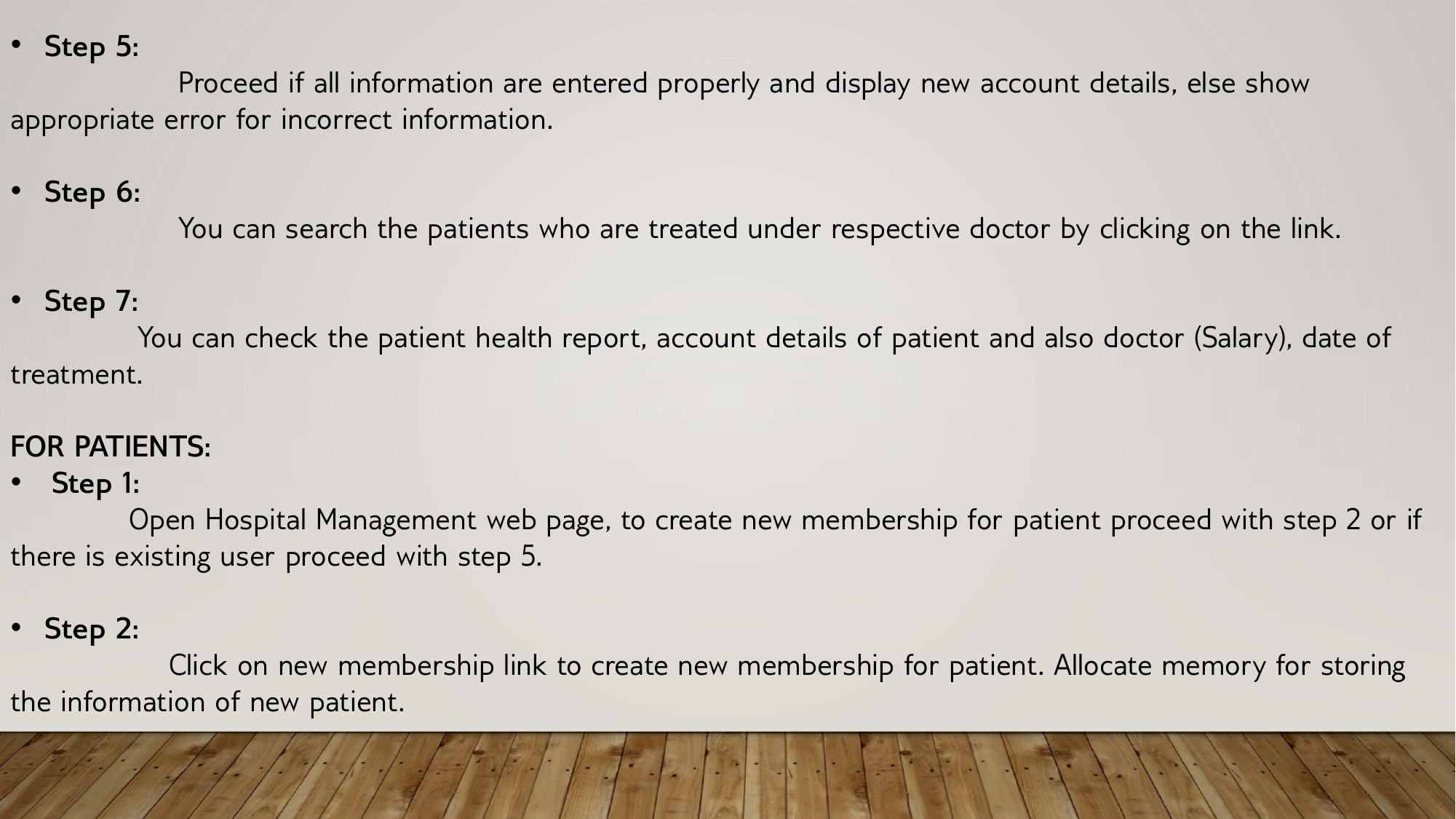

Step 5:
	      Proceed if all information are entered properly and display new account details, else show appropriate error for incorrect information.

Step 6:
	      You can search the patients who are treated under respective doctor by clicking on the link.

Step 7:
              You can check the patient health report, account details of patient and also doctor (Salary), date of treatment.

FOR PATIENTS:
Step 1:
             Open Hospital Management web page, to create new membership for patient proceed with step 2 or if there is existing user proceed with step 5.

Step 2:
	     Click on new membership link to create new membership for patient. Allocate memory for storing the information of new patient.